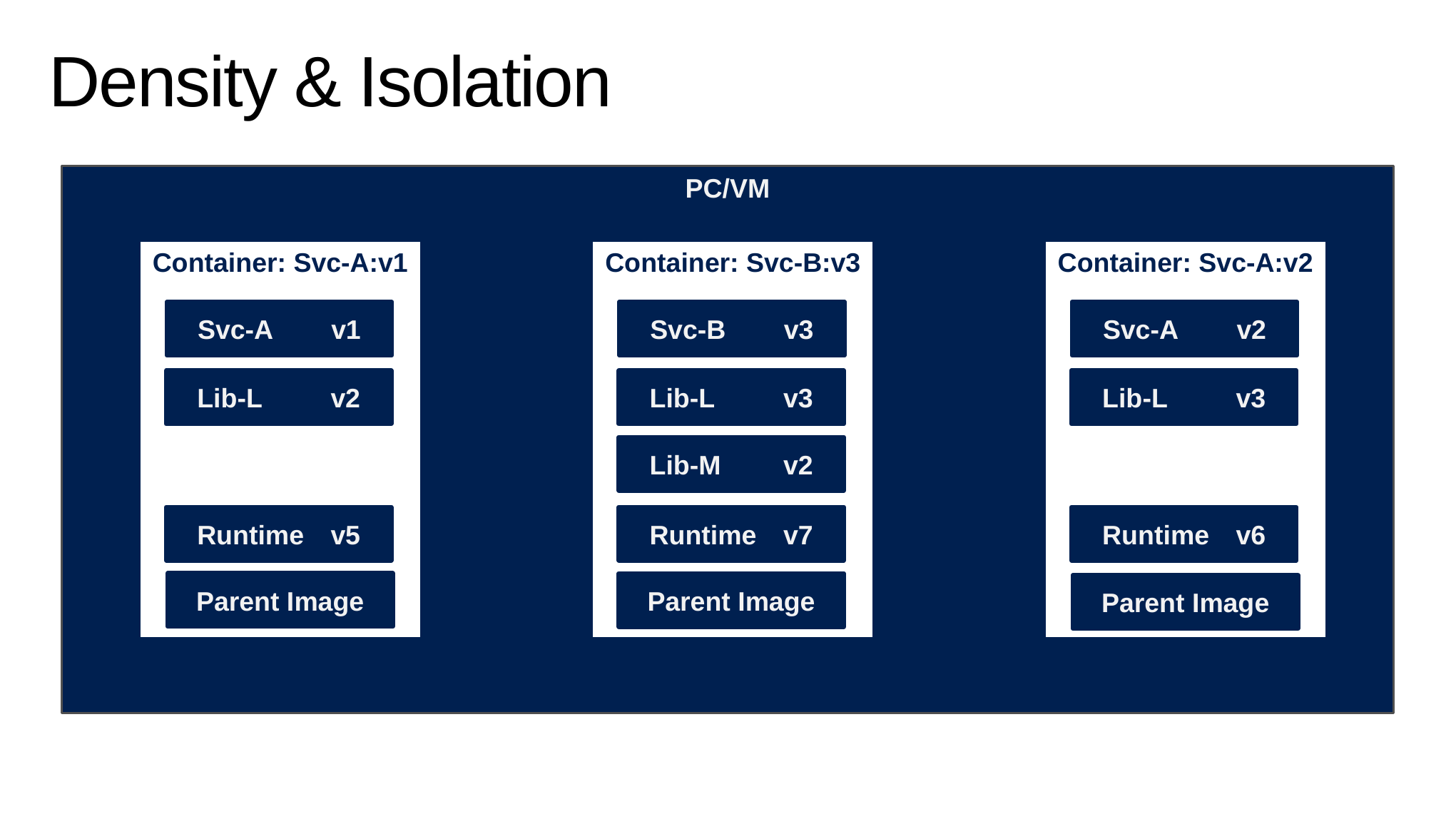

# Density & Isolation
PC/VM

Container: Svc-A:v1
Svc-A	v1
Lib-L	v2
Runtime	v5
Parent Image
Container: Svc-B:v3
Svc-B	v3
Lib-L	v3
Lib-M	v2
Runtime	v7
Parent Image
Container: Svc-A:v2
Svc-A	v2
Lib-L	v3
Runtime	v6
Parent Image